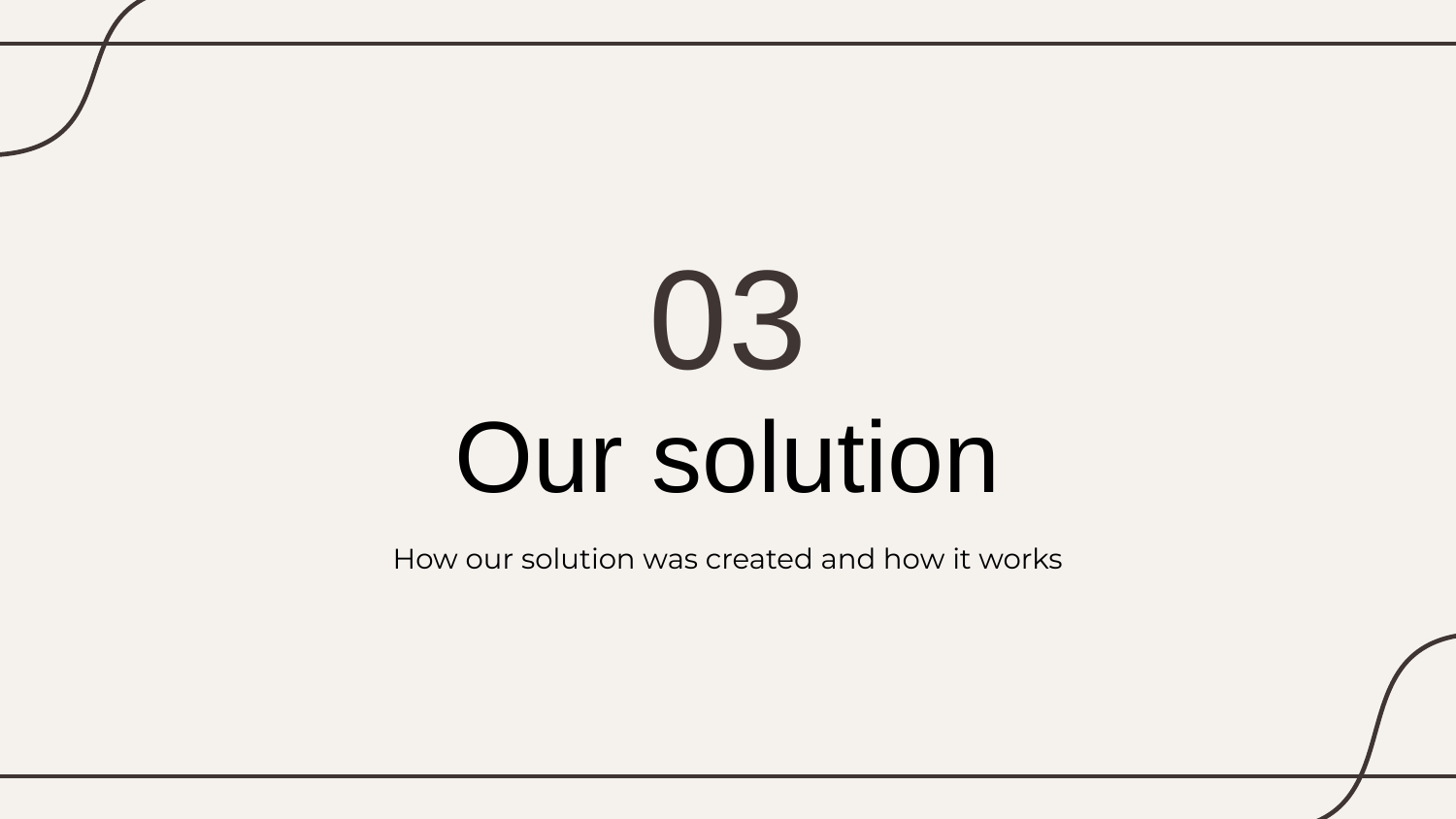

03
# Our solution
How our solution was created and how it works